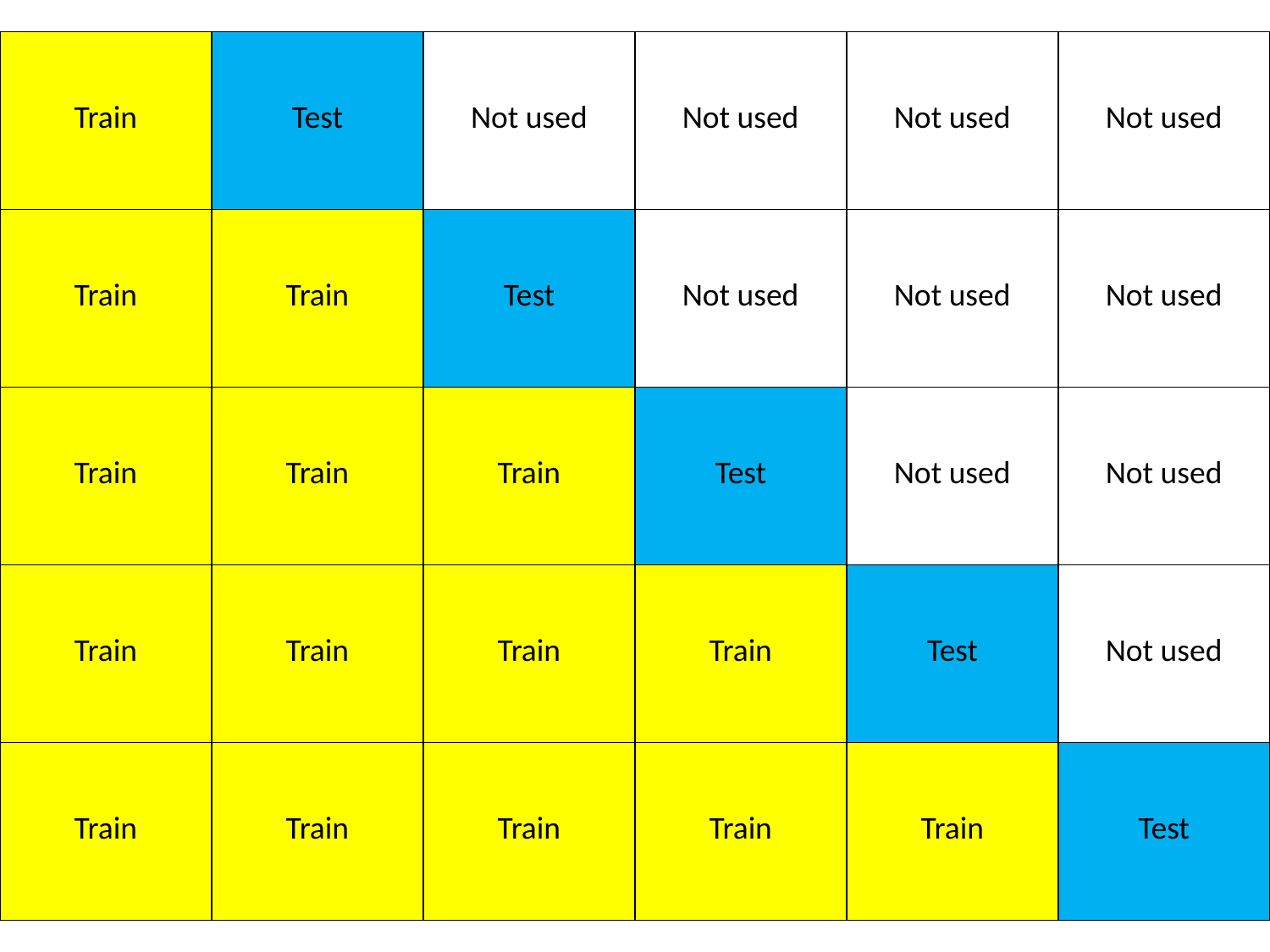

| Train | Test | Not used | Not used | Not used | Not used |
| --- | --- | --- | --- | --- | --- |
| Train | Train | Test | Not used | Not used | Not used |
| Train | Train | Train | Test | Not used | Not used |
| Train | Train | Train | Train | Test | Not used |
| Train | Train | Train | Train | Train | Test |